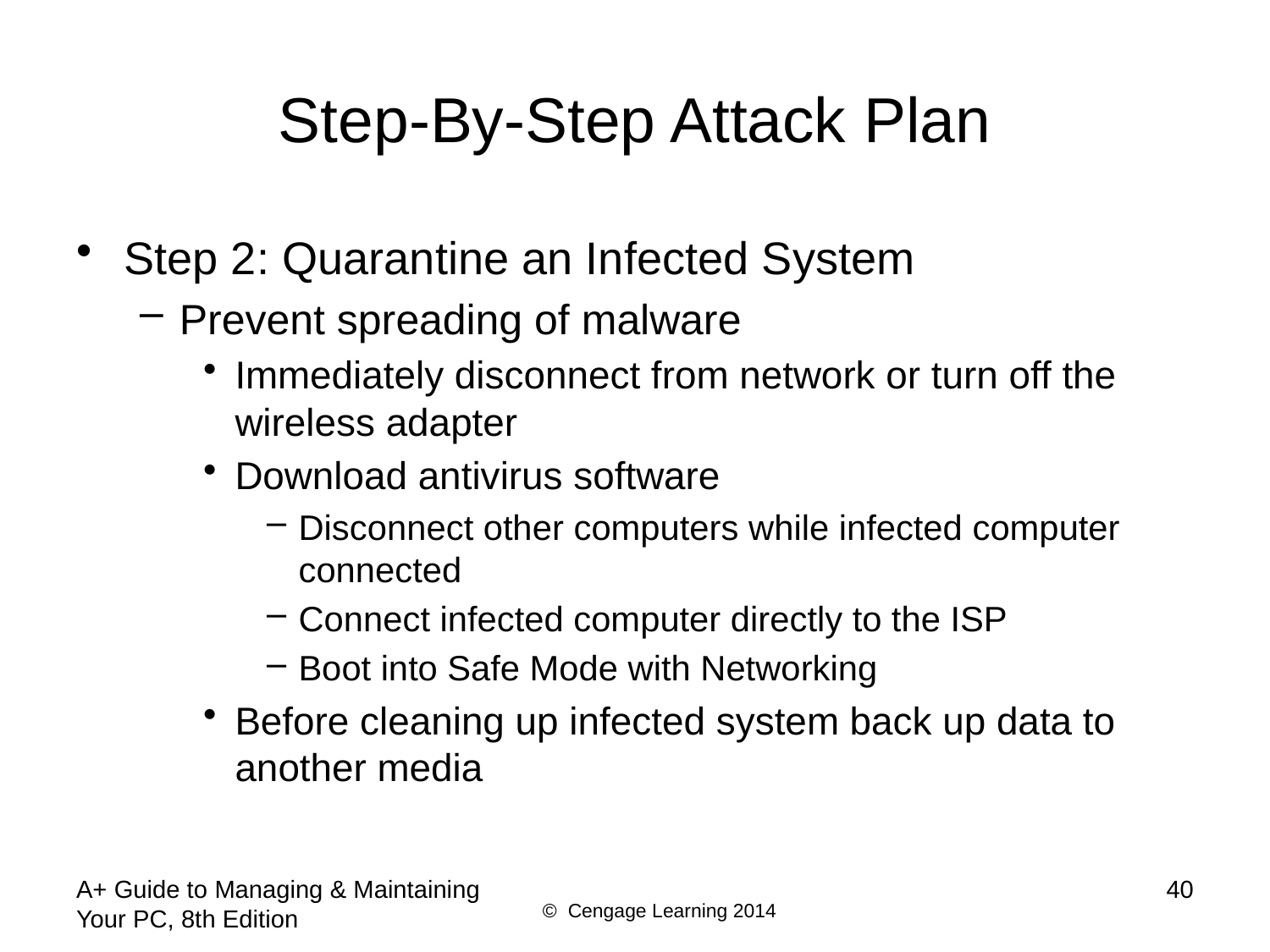

# Step-By-Step Attack Plan
Step 2: Quarantine an Infected System
Prevent spreading of malware
Immediately disconnect from network or turn off the wireless adapter
Download antivirus software
Disconnect other computers while infected computer connected
Connect infected computer directly to the ISP
Boot into Safe Mode with Networking
Before cleaning up infected system back up data to another media

A+ Guide to Managing & Maintaining Your PC, 8th Edition
40